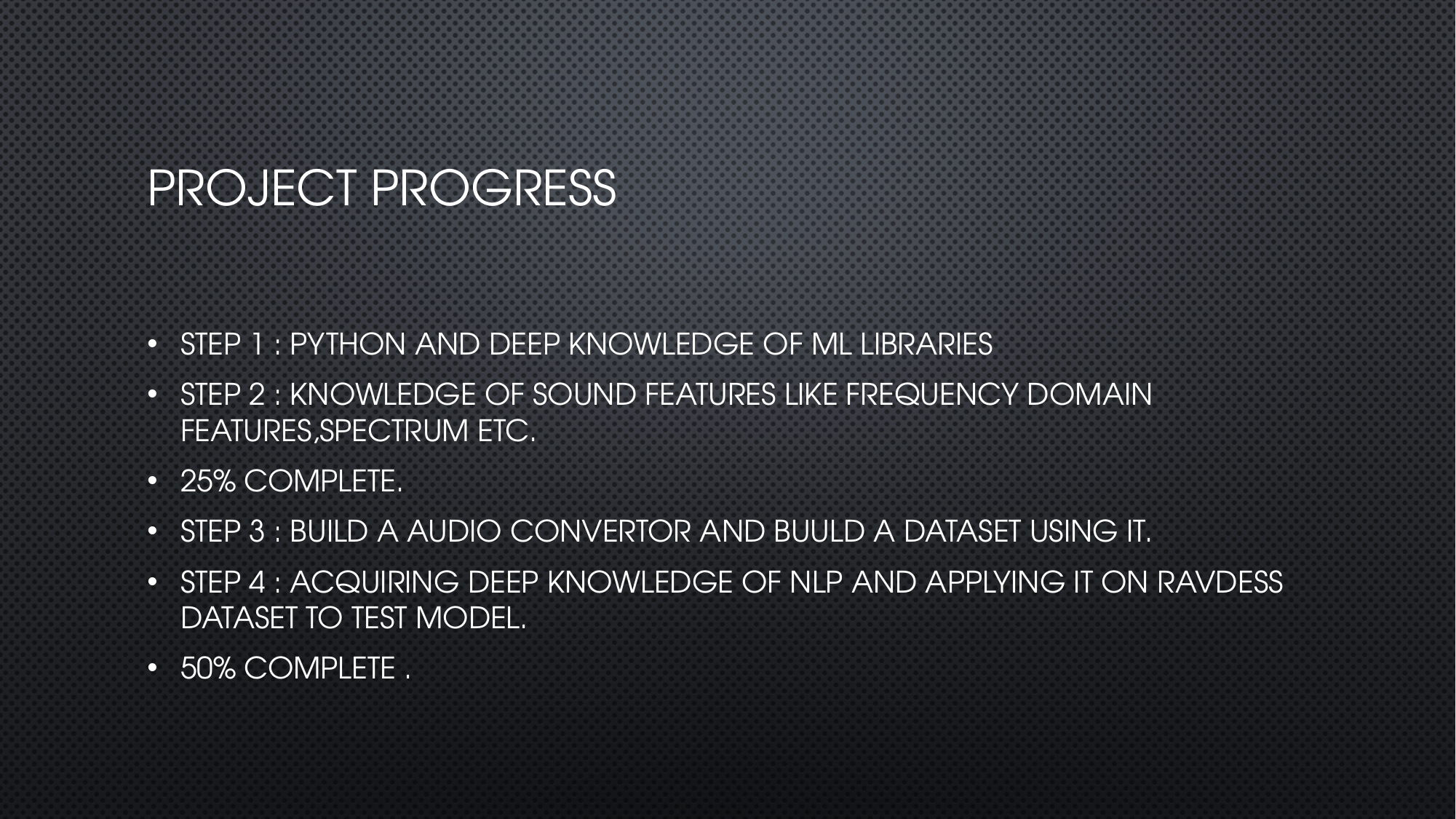

# Project Progress
Step 1 : Python and deep knowledge of ml libraries
Step 2 : knowledge of sound features like frequency domain features,spectrum etc.
25% complete.
Step 3 : build a audio convertor and buuld a dataset using it.
Step 4 : Acquiring deep knowledge of NLP and applying it on ravdess dataset to test model.
50% complete .